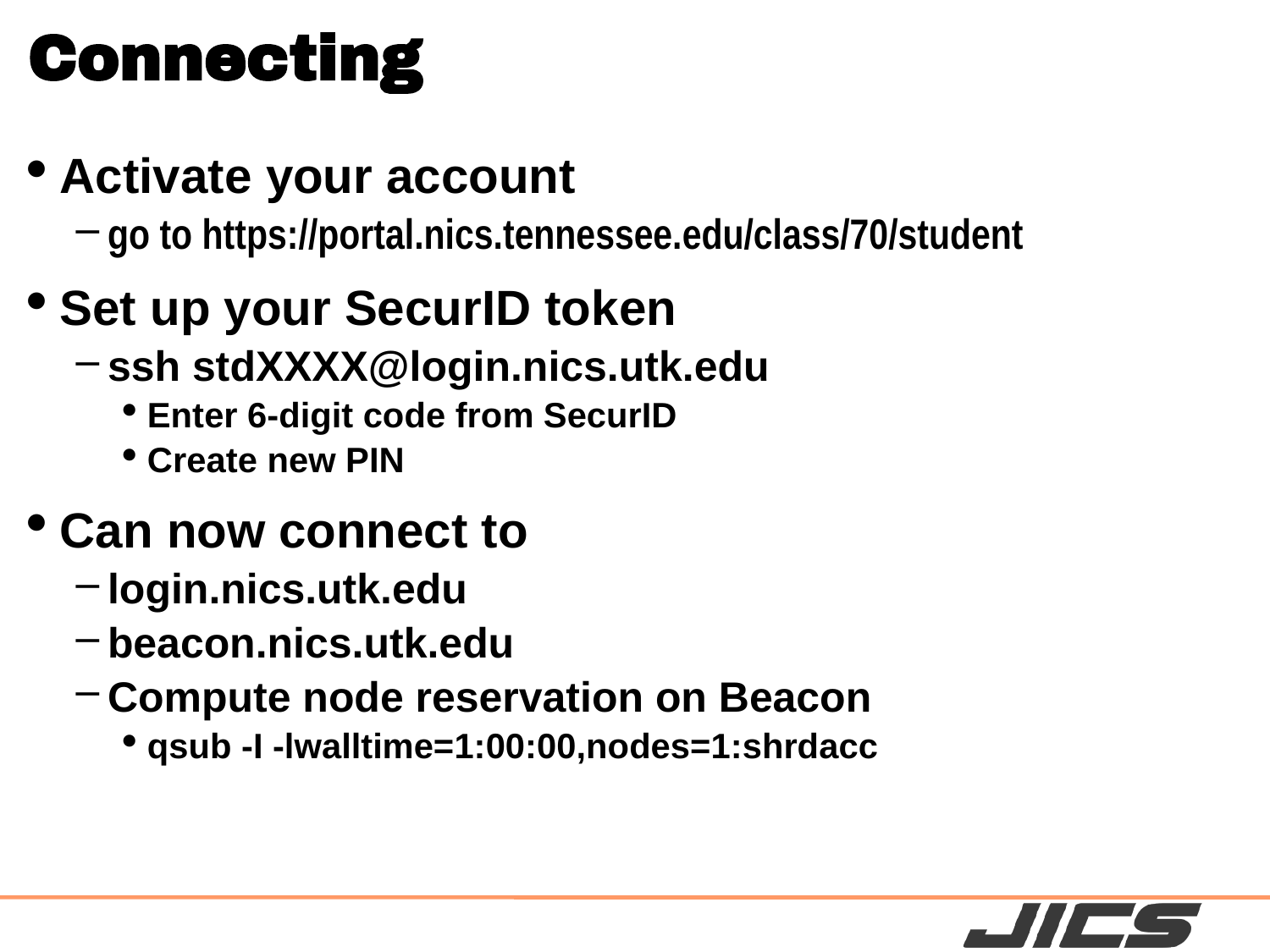

# Connecting
Activate your account
go to https://portal.nics.tennessee.edu/class/70/student
Set up your SecurID token
ssh stdXXXX@login.nics.utk.edu
Enter 6-digit code from SecurID
Create new PIN
Can now connect to
login.nics.utk.edu
beacon.nics.utk.edu
Compute node reservation on Beacon
qsub -I -lwalltime=1:00:00,nodes=1:shrdacc